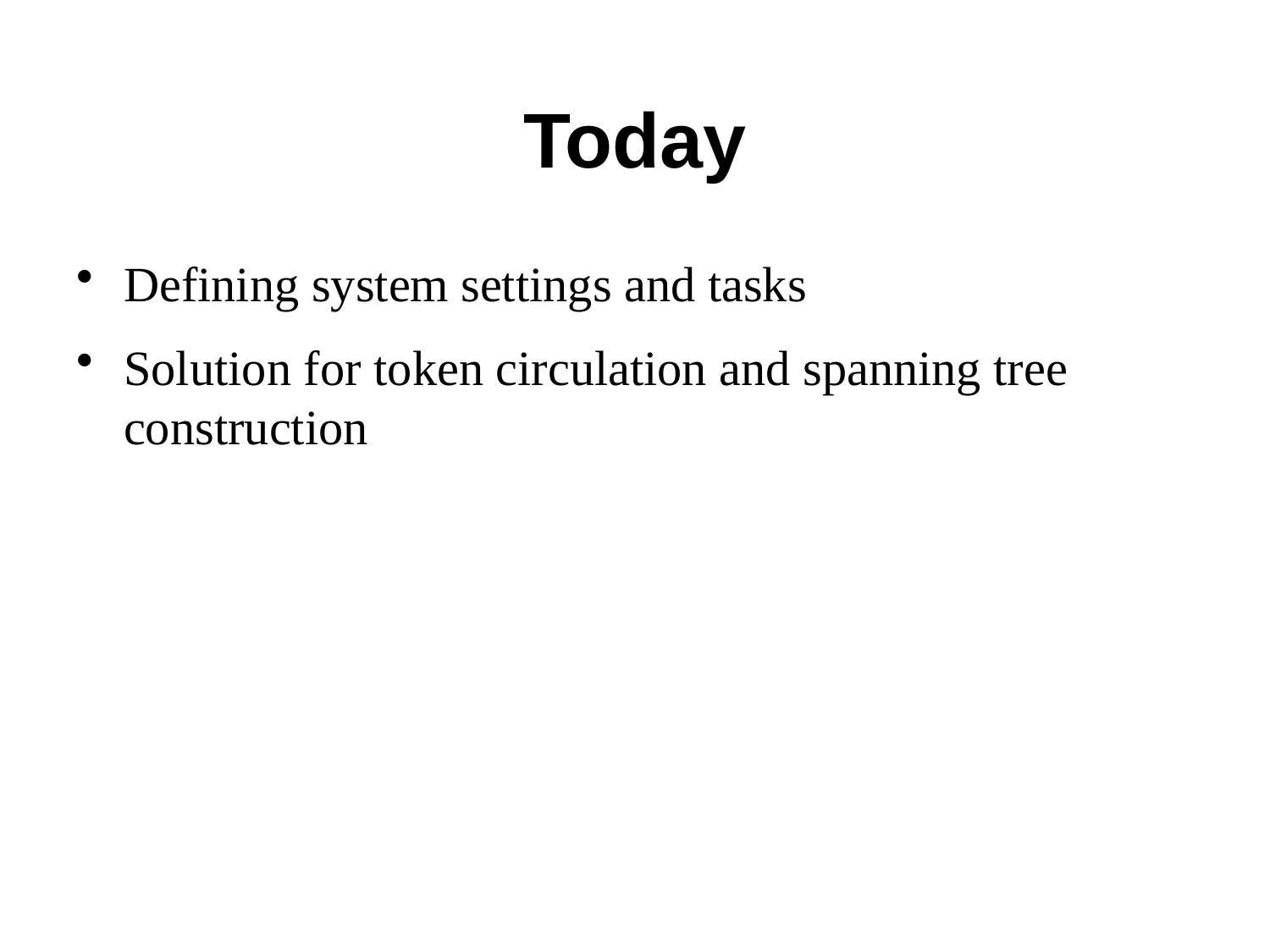

# Today
Defining system settings and tasks
Solution for token circulation and spanning tree construction